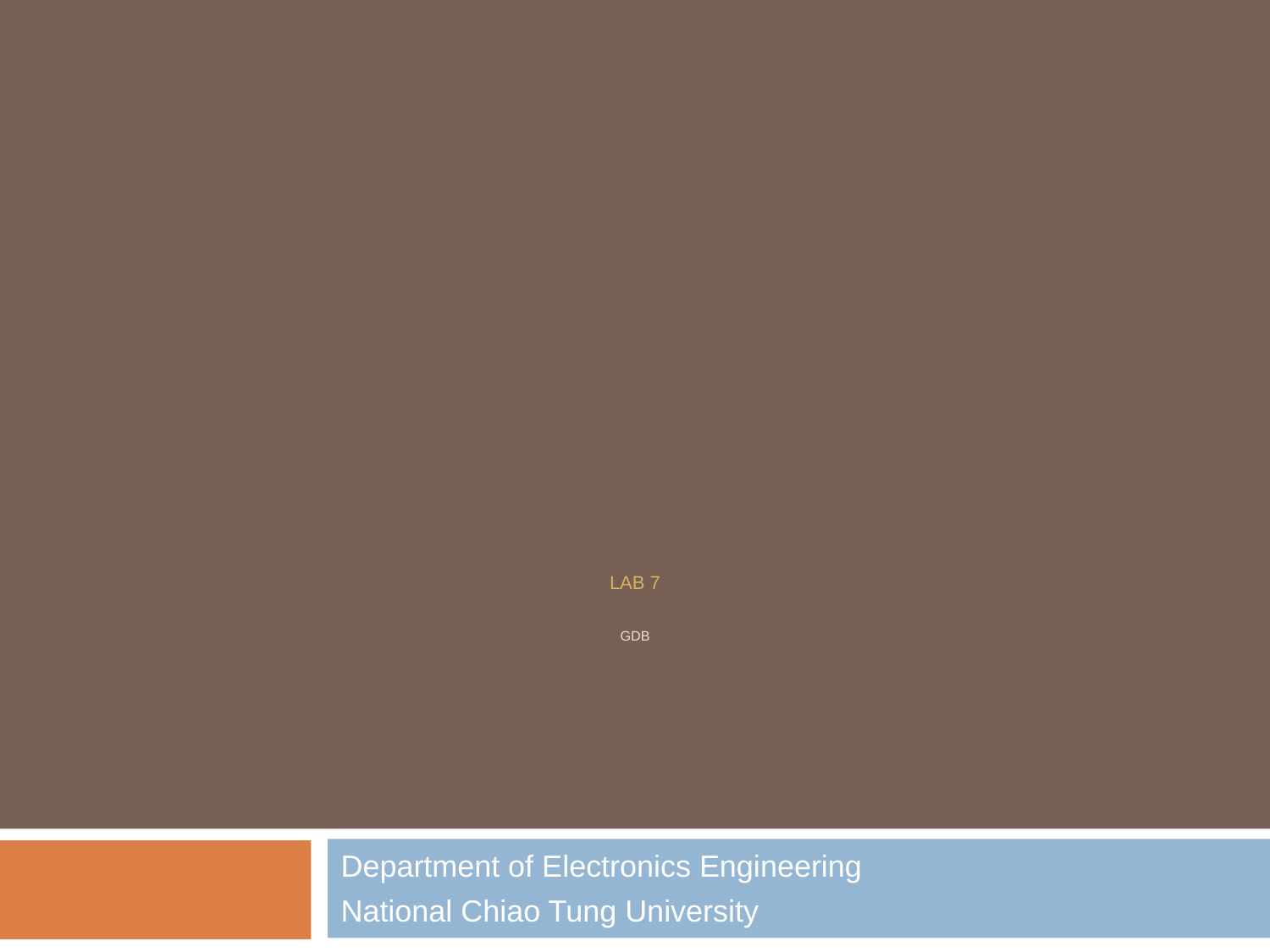

# LAB 7 GDB
Department of Electronics Engineering
National Chiao Tung University